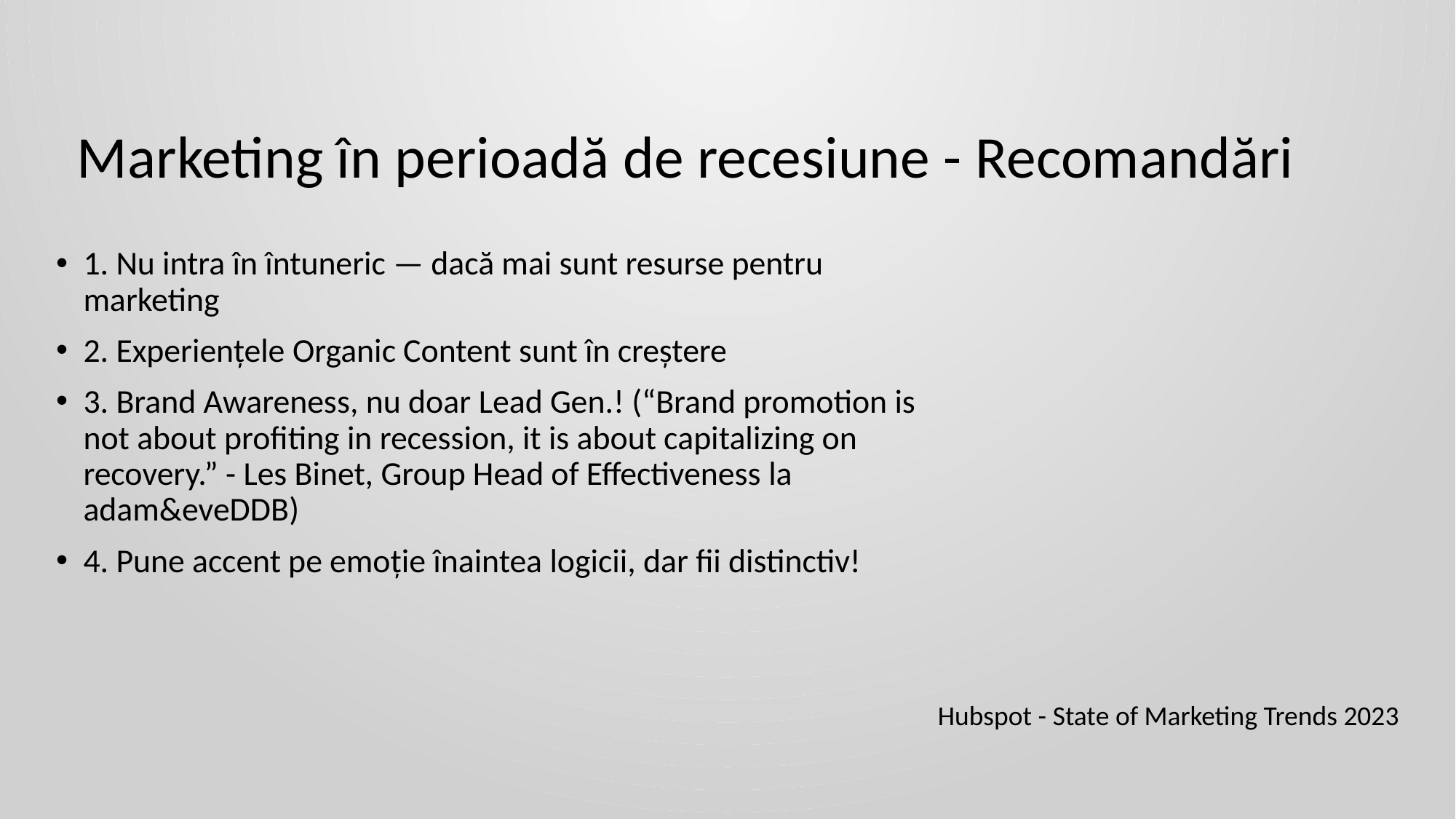

# Marketing în perioadă de recesiune - Recomandări
1. Nu intra în întuneric — dacă mai sunt resurse pentru marketing
2. Experiențele Organic Content sunt în creștere
3. Brand Awareness, nu doar Lead Gen.! (“Brand promotion is not about profiting in recession, it is about capitalizing on recovery.” - Les Binet, Group Head of Effectiveness la adam&eveDDB)
4. Pune accent pe emoție înaintea logicii, dar fii distinctiv!
Hubspot - State of Marketing Trends 2023